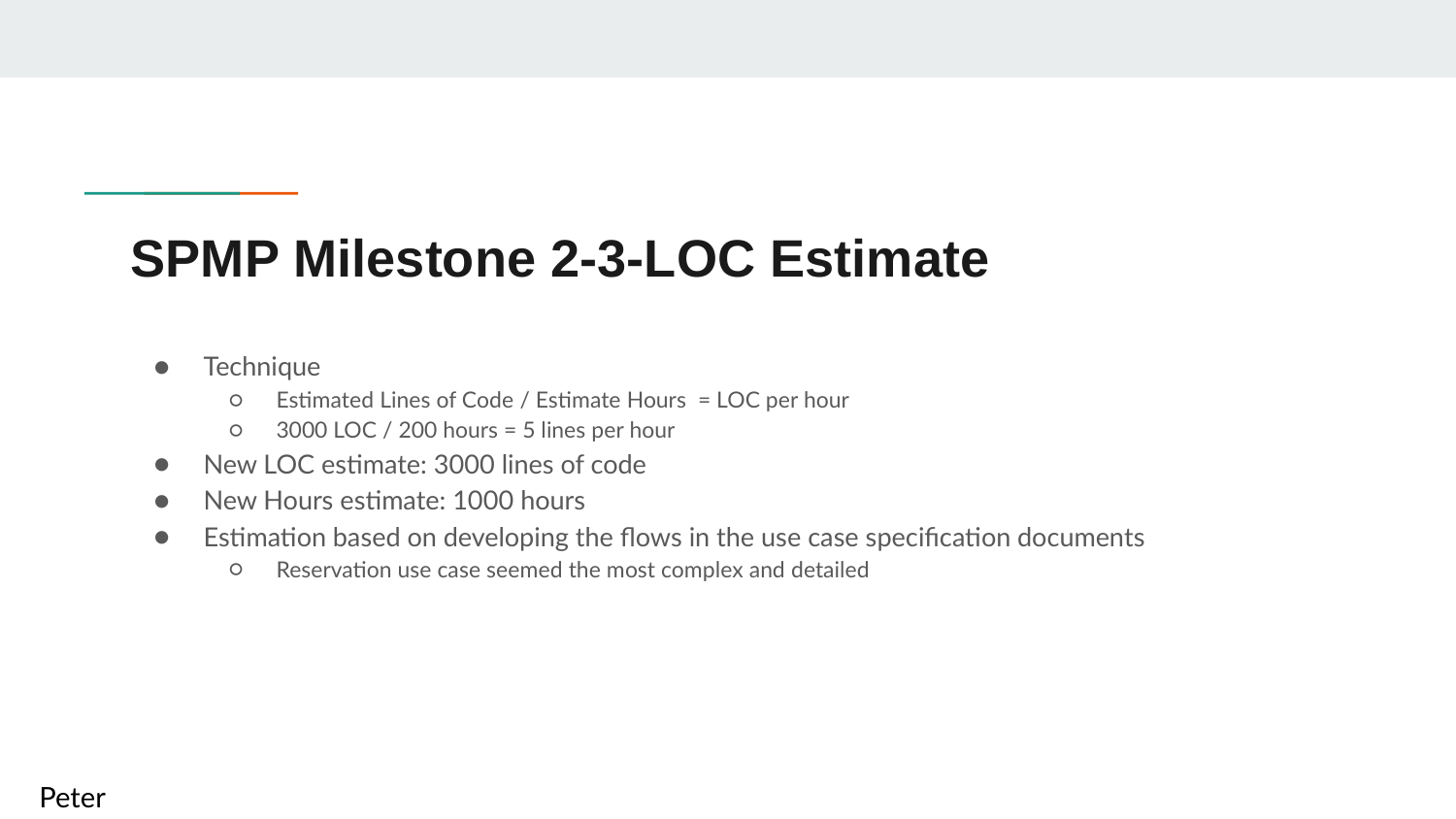

# SPMP Milestone 2-3-LOC Estimate
Technique
Estimated Lines of Code / Estimate Hours  = LOC per hour
3000 LOC / 200 hours = 5 lines per hour
New LOC estimate: 3000 lines of code
New Hours estimate: 1000 hours
Estimation based on developing the flows in the use case specification documents
Reservation use case seemed the most complex and detailed
Peter